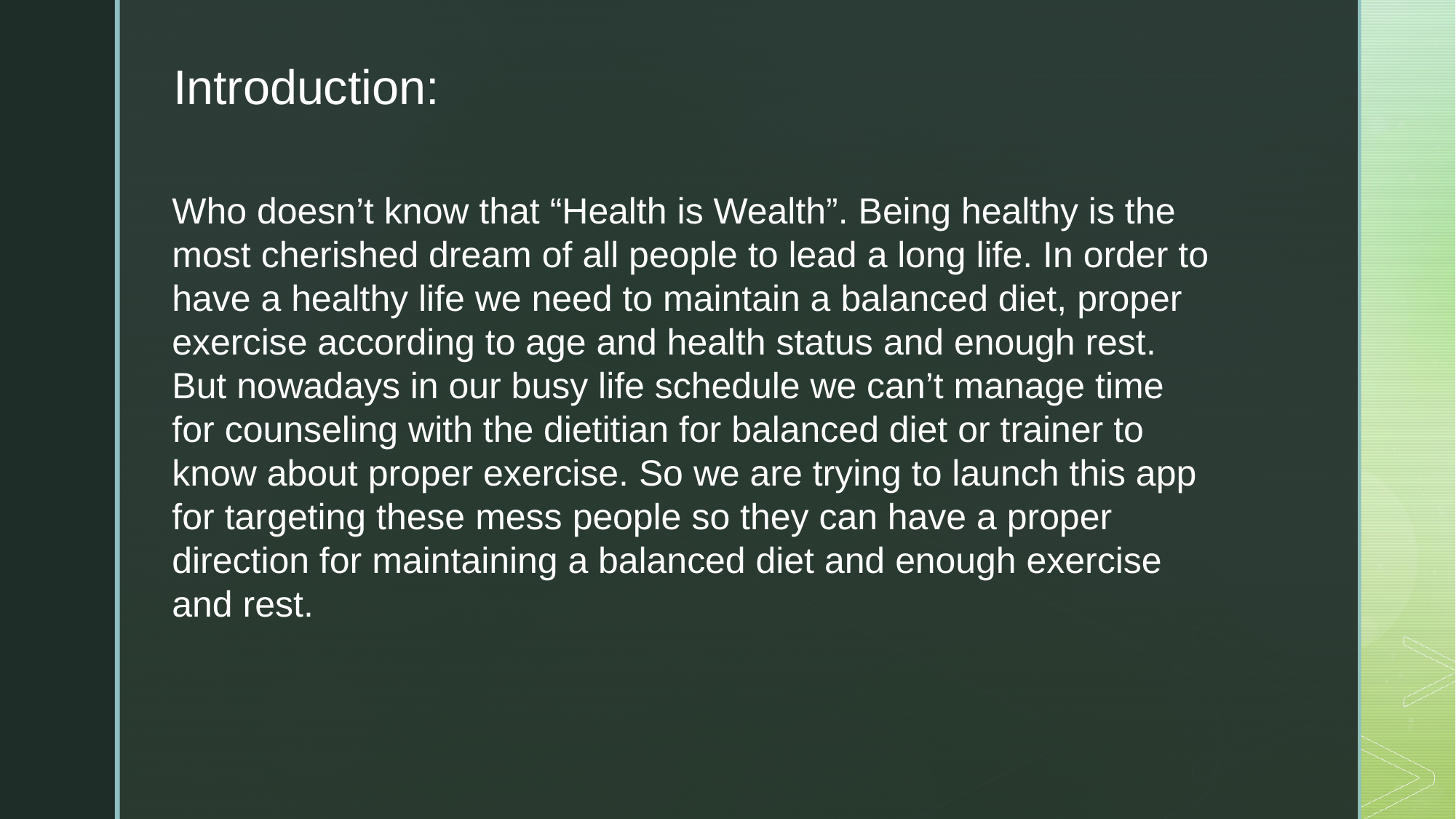

Introduction:
Who doesn’t know that “Health is Wealth”. Being healthy is the most cherished dream of all people to lead a long life. In order to have a healthy life we need to maintain a balanced diet, proper exercise according to age and health status and enough rest. But nowadays in our busy life schedule we can’t manage time for counseling with the dietitian for balanced diet or trainer to know about proper exercise. So we are trying to launch this app for targeting these mess people so they can have a proper direction for maintaining a balanced diet and enough exercise and rest.